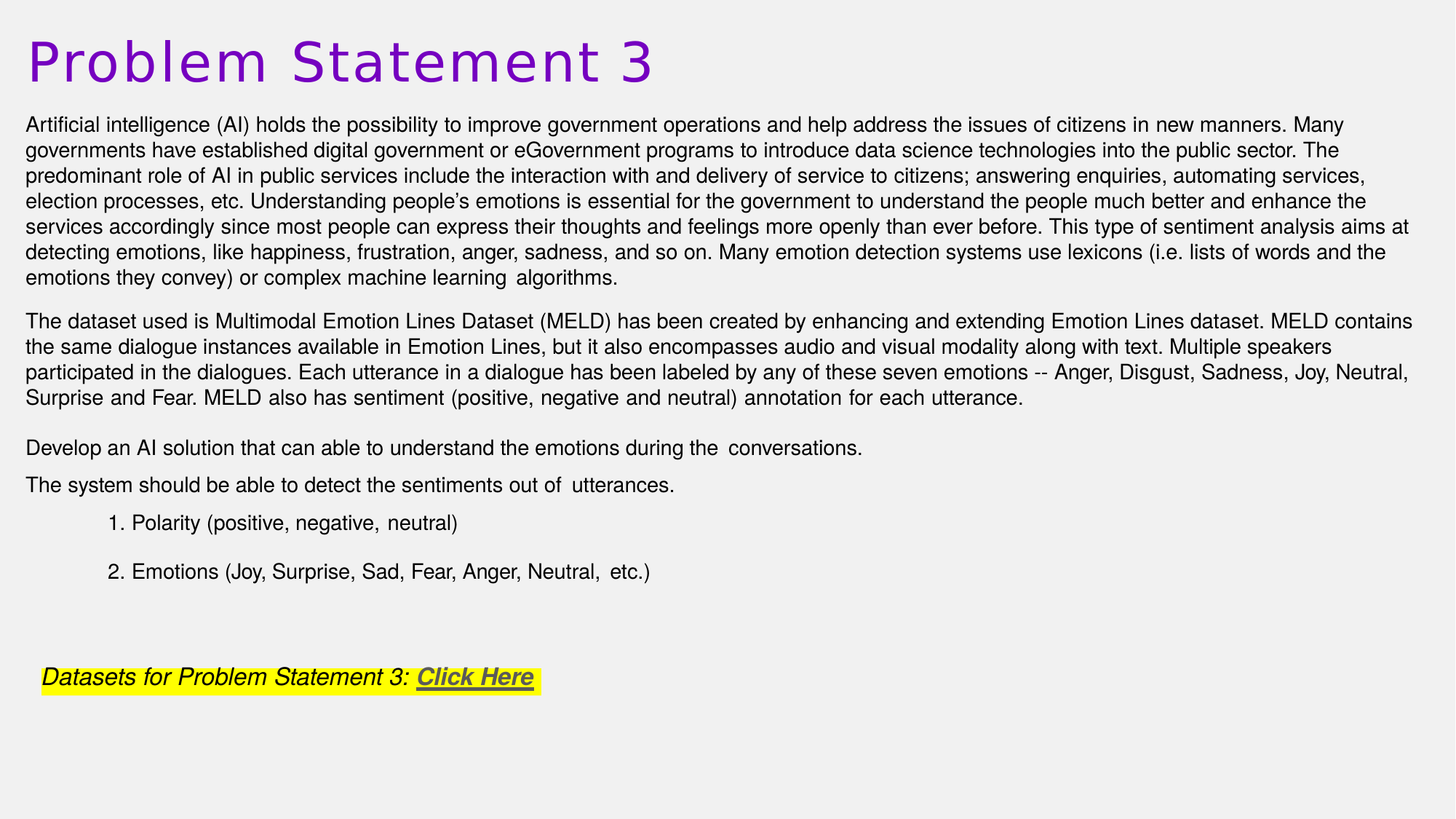

# Problem Statement 3
Artificial intelligence (AI) holds the possibility to improve government operations and help address the issues of citizens in new manners. Many  governments have established digital government or eGovernment programs to introduce data science technologies into the public sector. The  predominant role of AI in public services include the interaction with and delivery of service to citizens; answering enquiries, automating services,  election processes, etc. Understanding people’s emotions is essential for the government to understand the people much better and enhance the  services accordingly since most people can express their thoughts and feelings more openly than ever before. This type of sentiment analysis aims at  detecting emotions, like happiness, frustration, anger, sadness, and so on. Many emotion detection systems use lexicons (i.e. lists of words and the  emotions they convey) or complex machine learning algorithms.
The dataset used is Multimodal Emotion Lines Dataset (MELD) has been created by enhancing and extending Emotion Lines dataset. MELD contains  the same dialogue instances available in Emotion Lines, but it also encompasses audio and visual modality along with text. Multiple speakers  participated in the dialogues. Each utterance in a dialogue has been labeled by any of these seven emotions -- Anger, Disgust, Sadness, Joy, Neutral,  Surprise and Fear. MELD also has sentiment (positive, negative and neutral) annotation for each utterance.

Develop an AI solution that can able to understand the emotions during the conversations.
The system should be able to detect the sentiments out of utterances.
Polarity (positive, negative, neutral)

Emotions (Joy, Surprise, Sad, Fear, Anger, Neutral, etc.)
Datasets for Problem Statement 3: Click Here